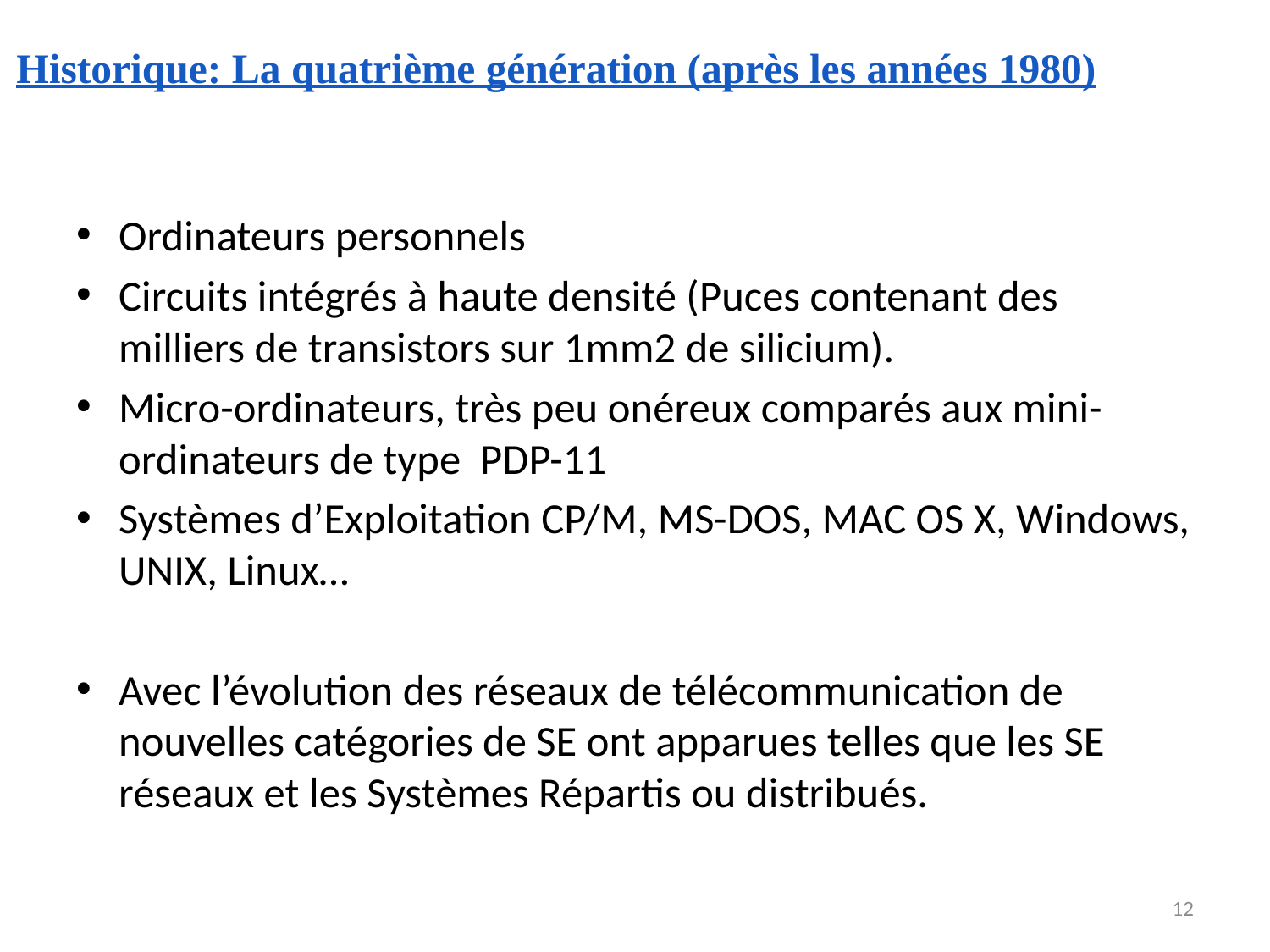

# Historique: La quatrième génération (après les années 1980)
Ordinateurs personnels
Circuits intégrés à haute densité (Puces contenant des milliers de transistors sur 1mm2 de silicium).
Micro-ordinateurs, très peu onéreux comparés aux mini-ordinateurs de type  PDP-11
Systèmes d’Exploitation CP/M, MS-DOS, MAC OS X, Windows, UNIX, Linux…

Avec l’évolution des réseaux de télécommunication de nouvelles catégories de SE ont apparues telles que les SE réseaux et les Systèmes Répartis ou distribués.

12